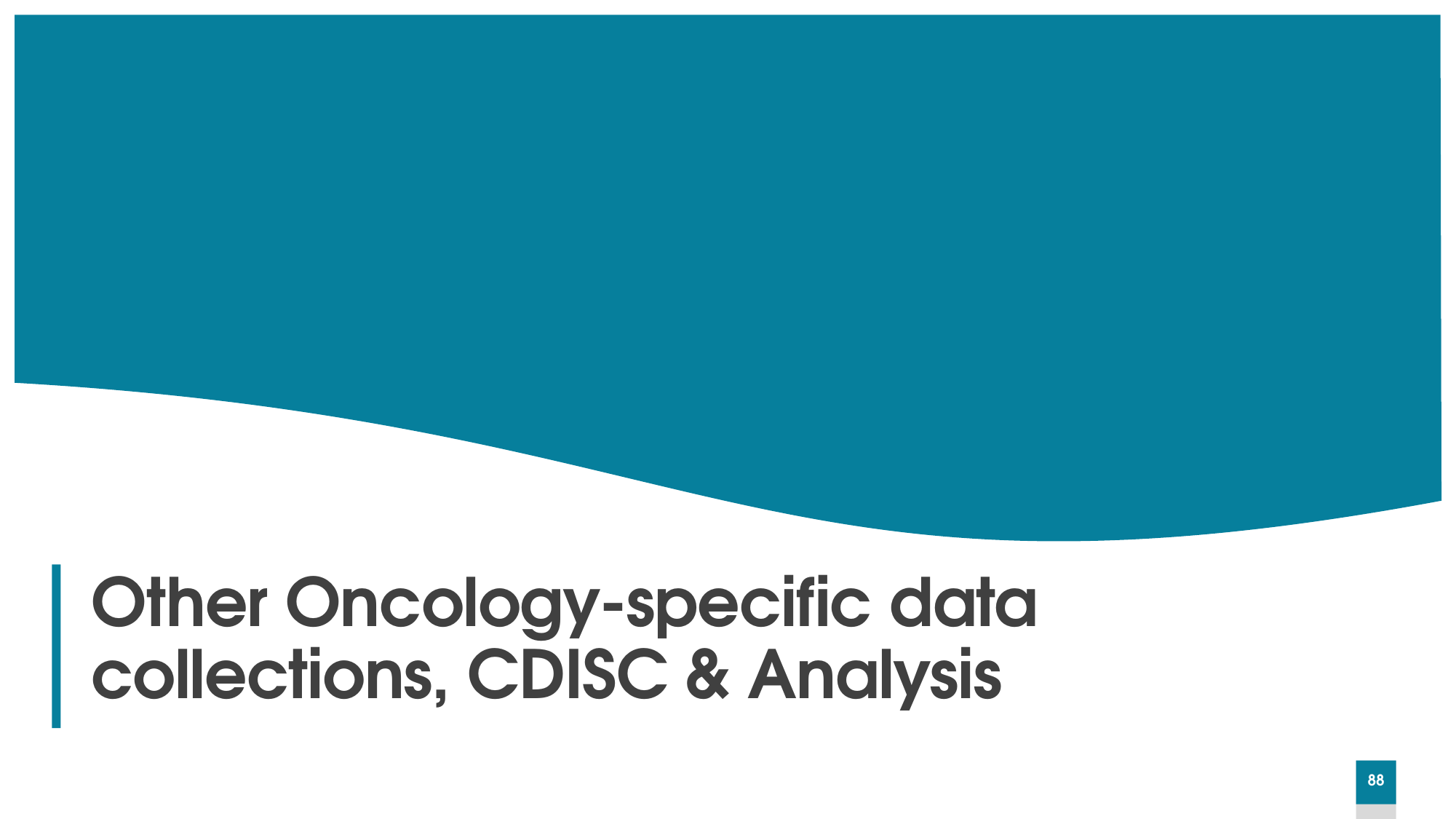

# Other Oncology-specific data collections, CDISC & Analysis